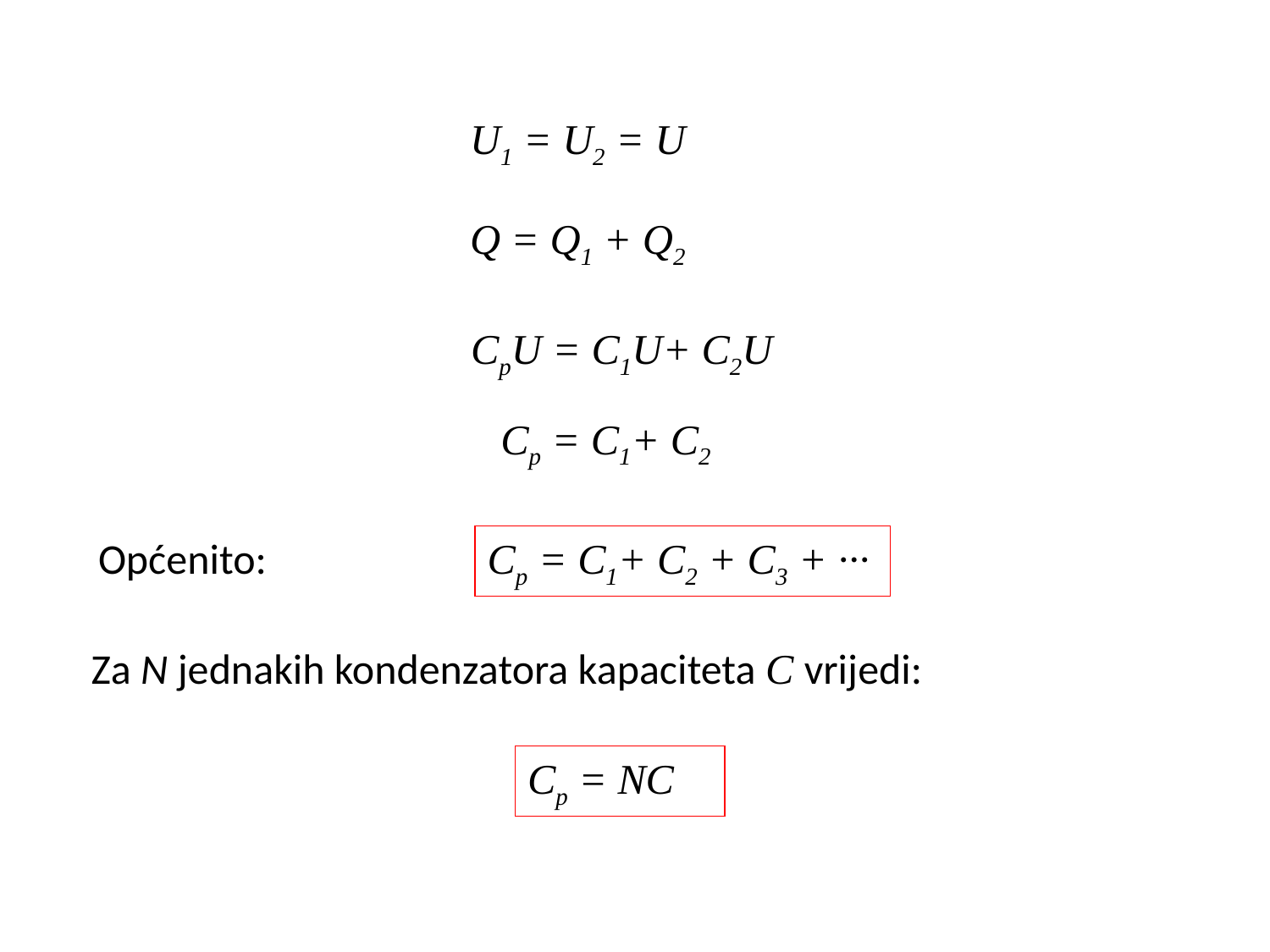

U1 = U2 = U
Q = Q1 + Q2
CpU = C1U+ C2U
Cp = C1+ C2
Općenito:
Cp = C1+ C2 + C3 + ···
Za N jednakih kondenzatora kapaciteta C vrijedi:
Cp = NC